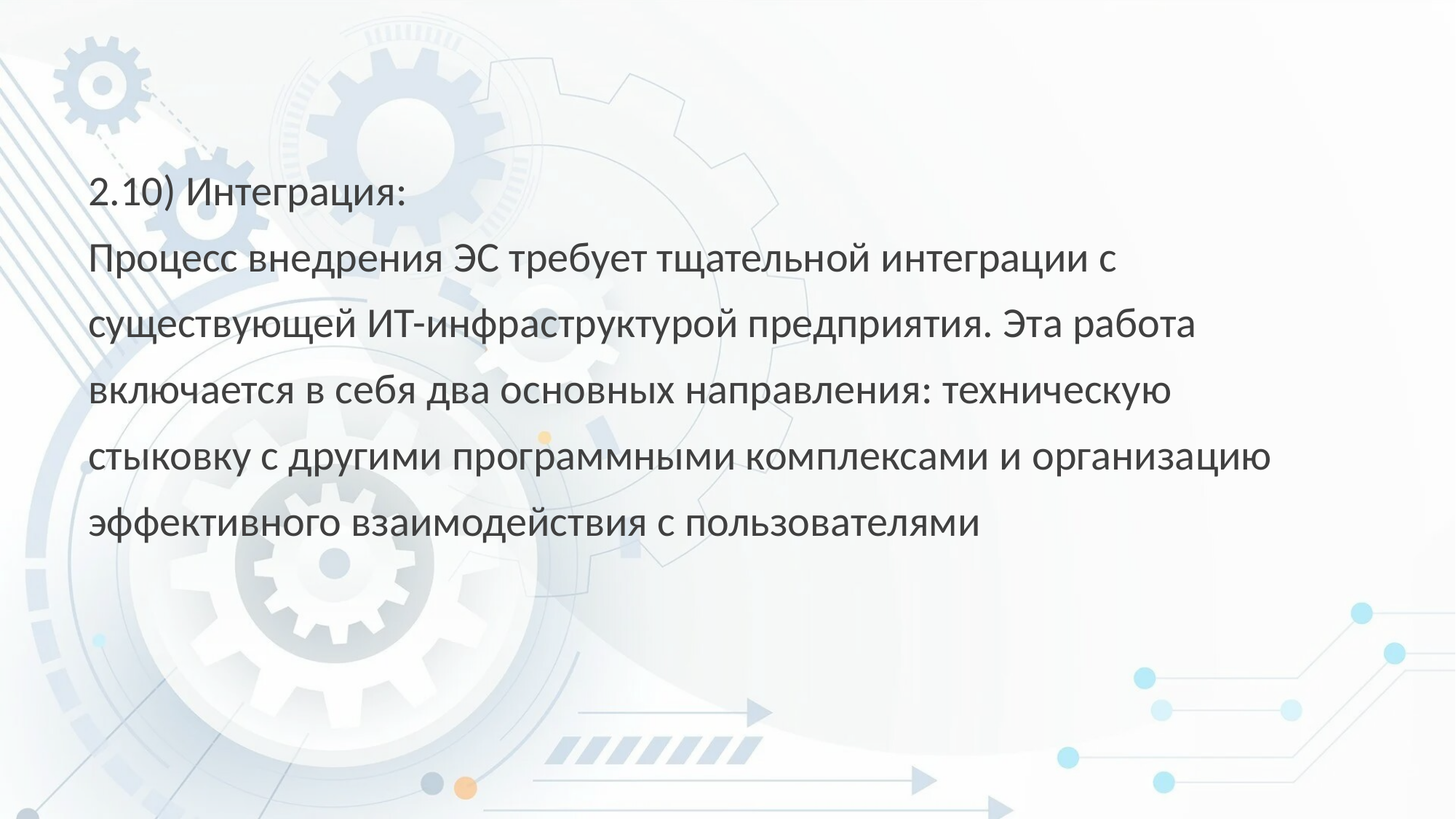

2.10) Интеграция:
Процесс внедрения ЭС требует тщательной интеграции с существующей ИТ-инфраструктурой предприятия. Эта работа включается в себя два основных направления: техническую стыковку с другими программными комплексами и организацию эффективного взаимодействия с пользователями